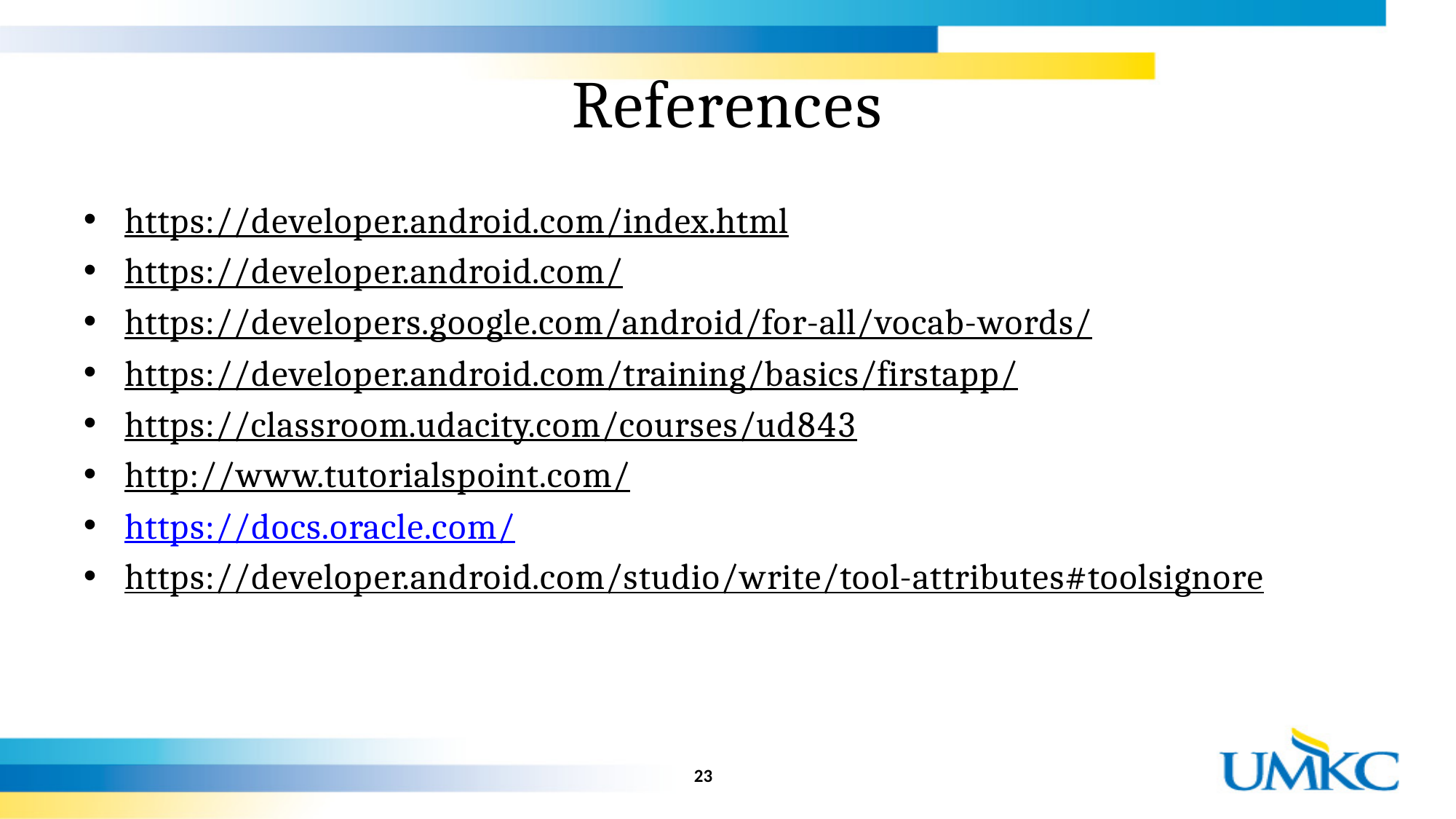

# References
https://developer.android.com/index.html
https://developer.android.com/
https://developers.google.com/android/for-all/vocab-words/
https://developer.android.com/training/basics/firstapp/
https://classroom.udacity.com/courses/ud843
http://www.tutorialspoint.com/
https://docs.oracle.com/
https://developer.android.com/studio/write/tool-attributes#toolsignore
23